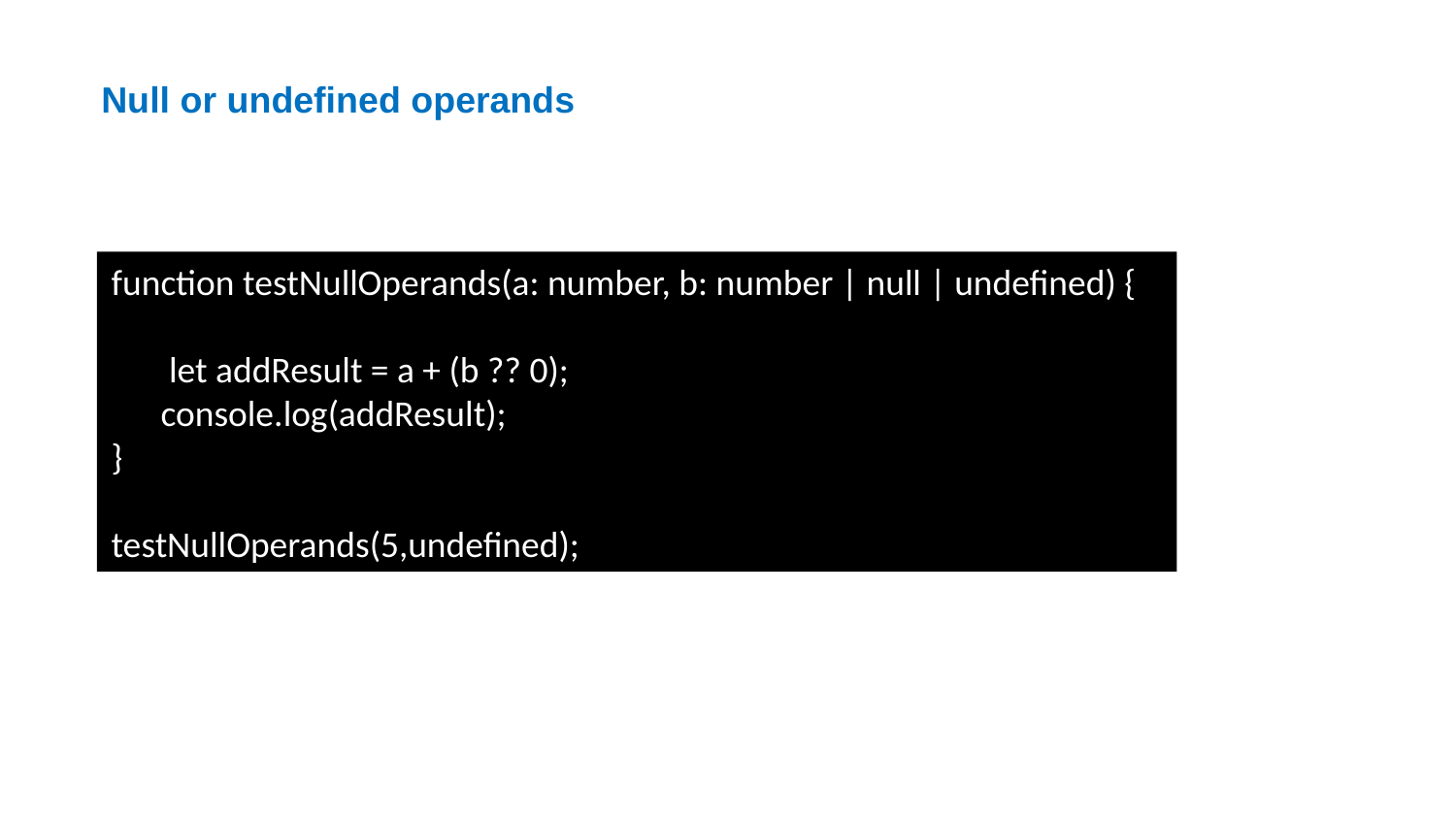

Basic Type
Null or undefined operands
function testNullOperands(a: number, b: number | null | undefined) {

       let addResult = a + (b ?? 0);
      console.log(addResult);
}

testNullOperands(5,undefined);